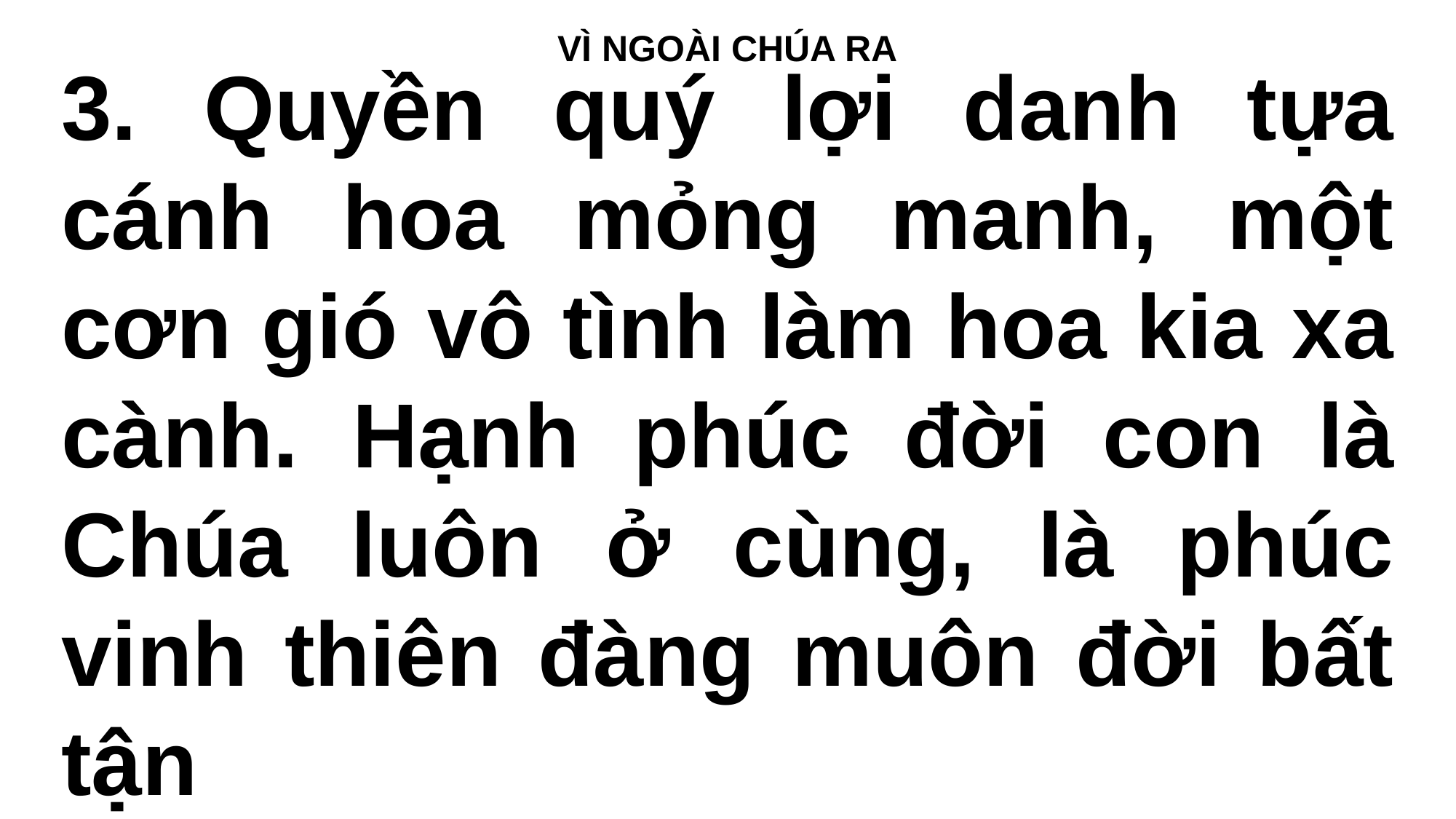

VÌ NGOÀI CHÚA RA
3. Quyền quý lợi danh tựa cánh hoa mỏng manh, một cơn gió vô tình làm hoa kia xa cành. Hạnh phúc đời con là Chúa luôn ở cùng, là phúc vinh thiên đàng muôn đời bất tận